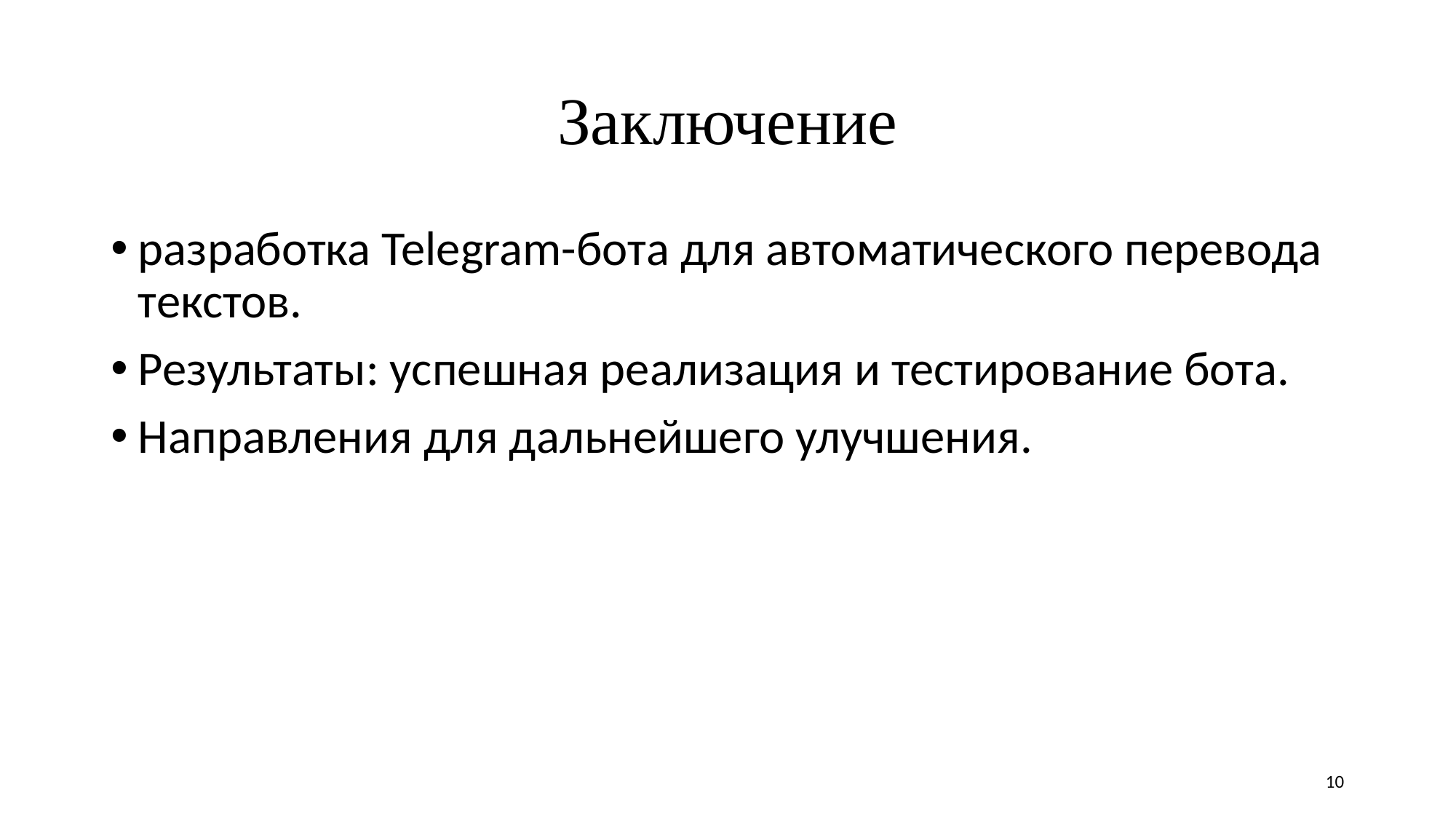

# Заключение
разработка Telegram-бота для автоматического перевода текстов.
Результаты: успешная реализация и тестирование бота.
Направления для дальнейшего улучшения.
10